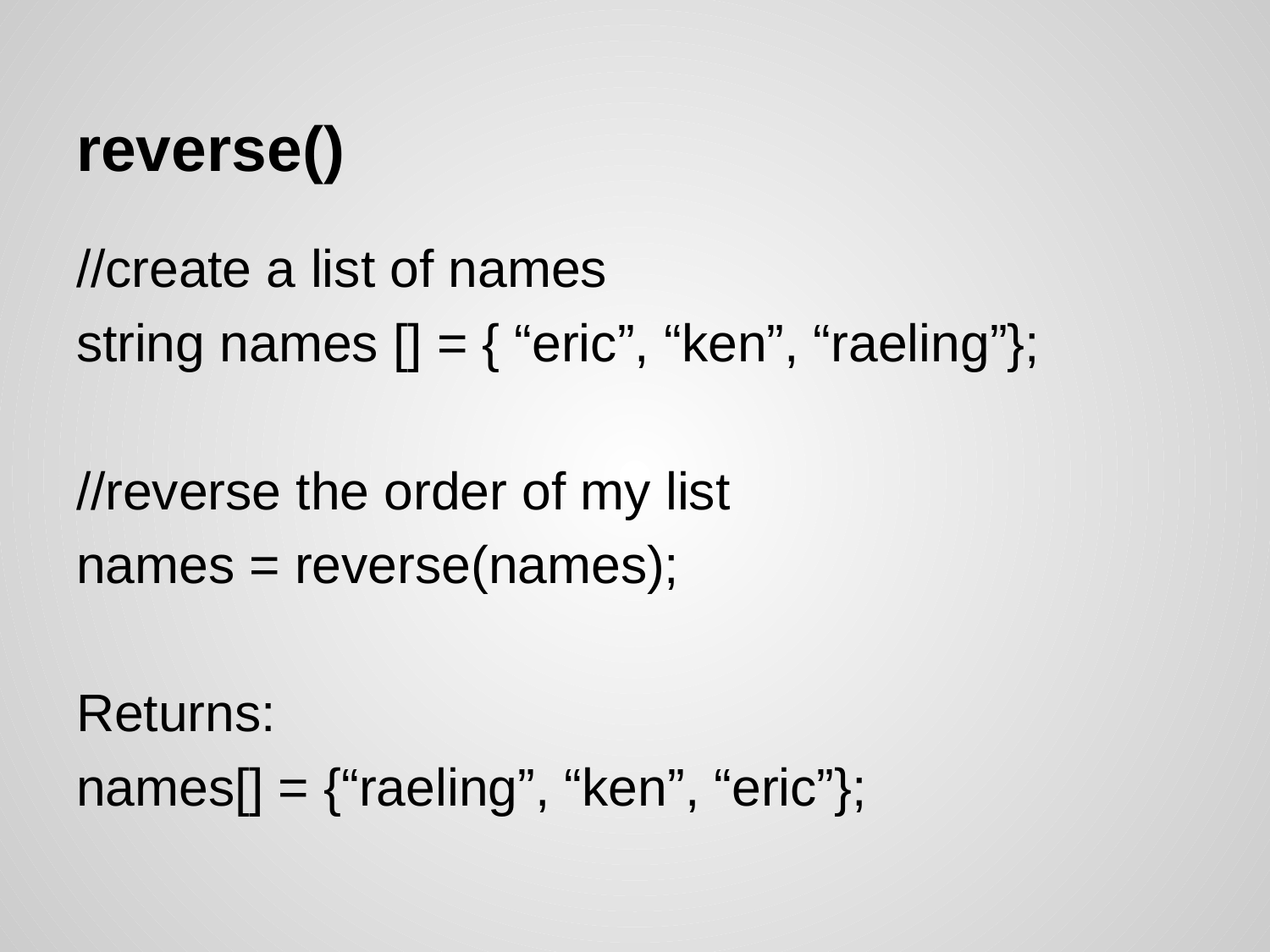

# reverse()
//create a list of names
string names [] = { “eric”, “ken”, “raeling”};

//reverse the order of my list
names = reverse(names);

Returns:
names[] = {“raeling”, “ken”, “eric”};